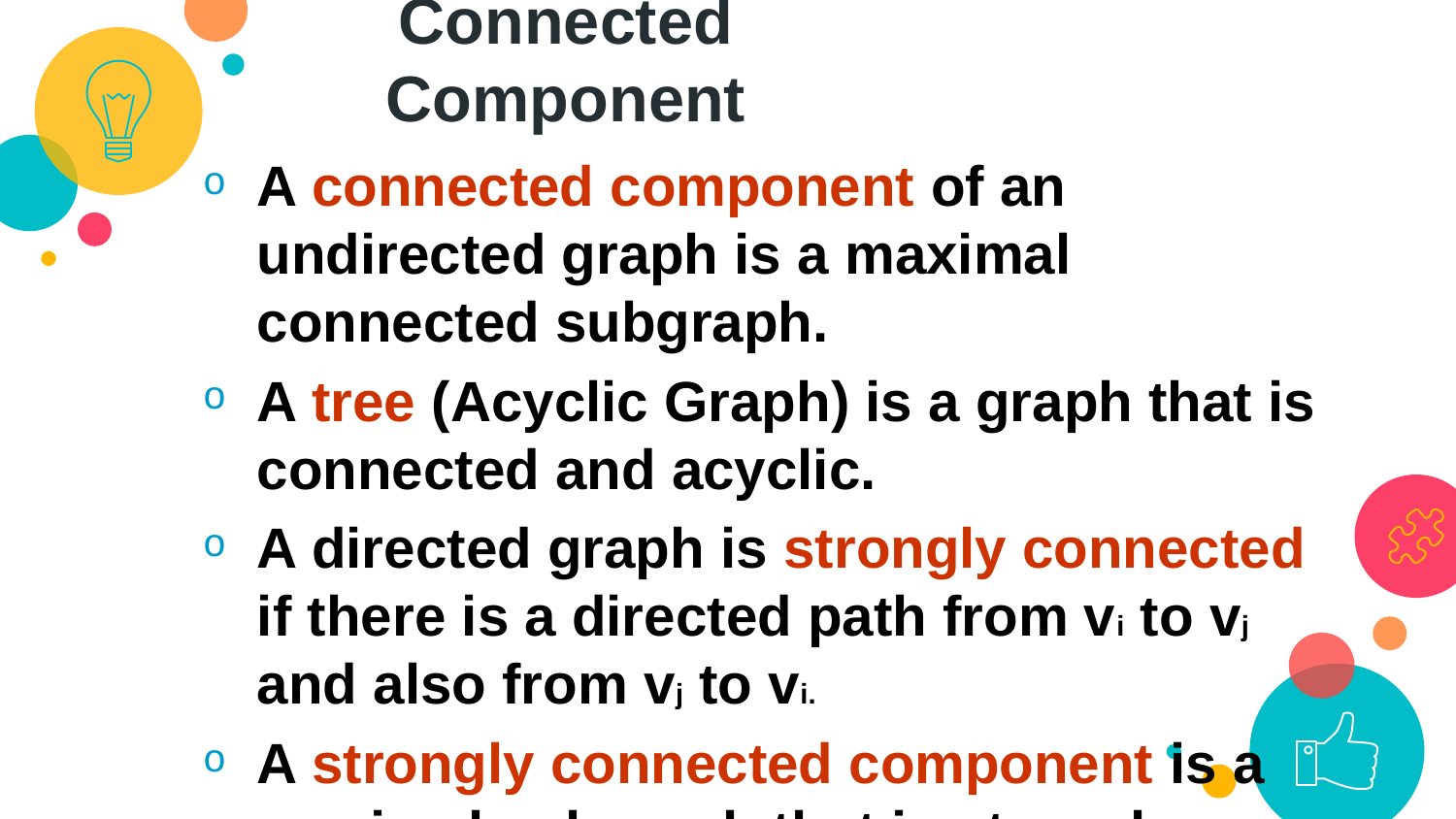

Connected Component
A connected component of an undirected graph is a maximal connected subgraph.
A tree (Acyclic Graph) is a graph that is connected and acyclic.
A directed graph is strongly connected if there is a directed path from vi to vj and also from vj to vi.
A strongly connected component is a maximal subgraph that is strongly connected.